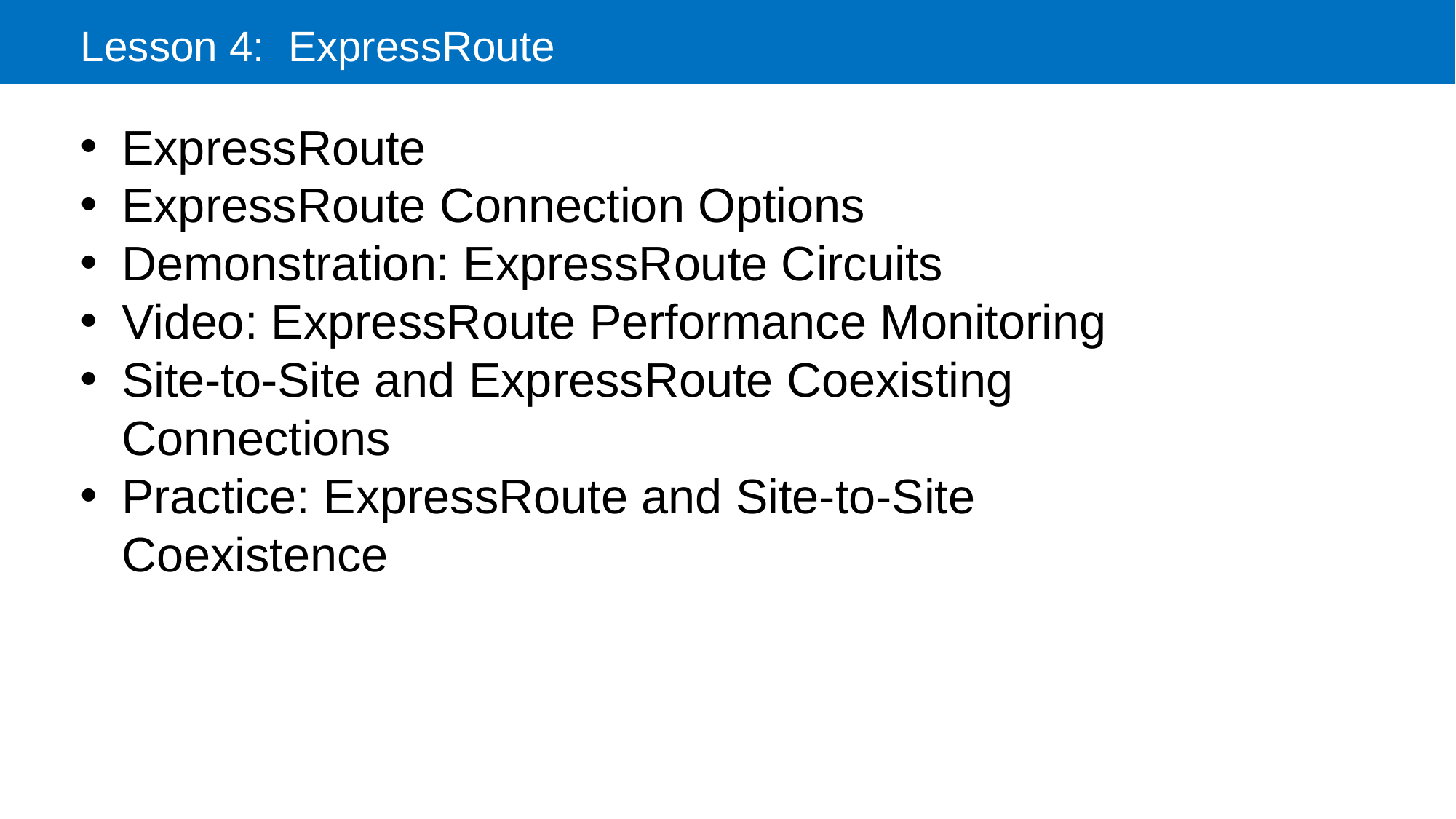

Lesson 4:  ExpressRoute
ExpressRoute
ExpressRoute Connection Options
Demonstration: ExpressRoute Circuits
Video: ExpressRoute Performance Monitoring
Site-to-Site and ExpressRoute Coexisting Connections
Practice: ExpressRoute and Site-to-Site Coexistence